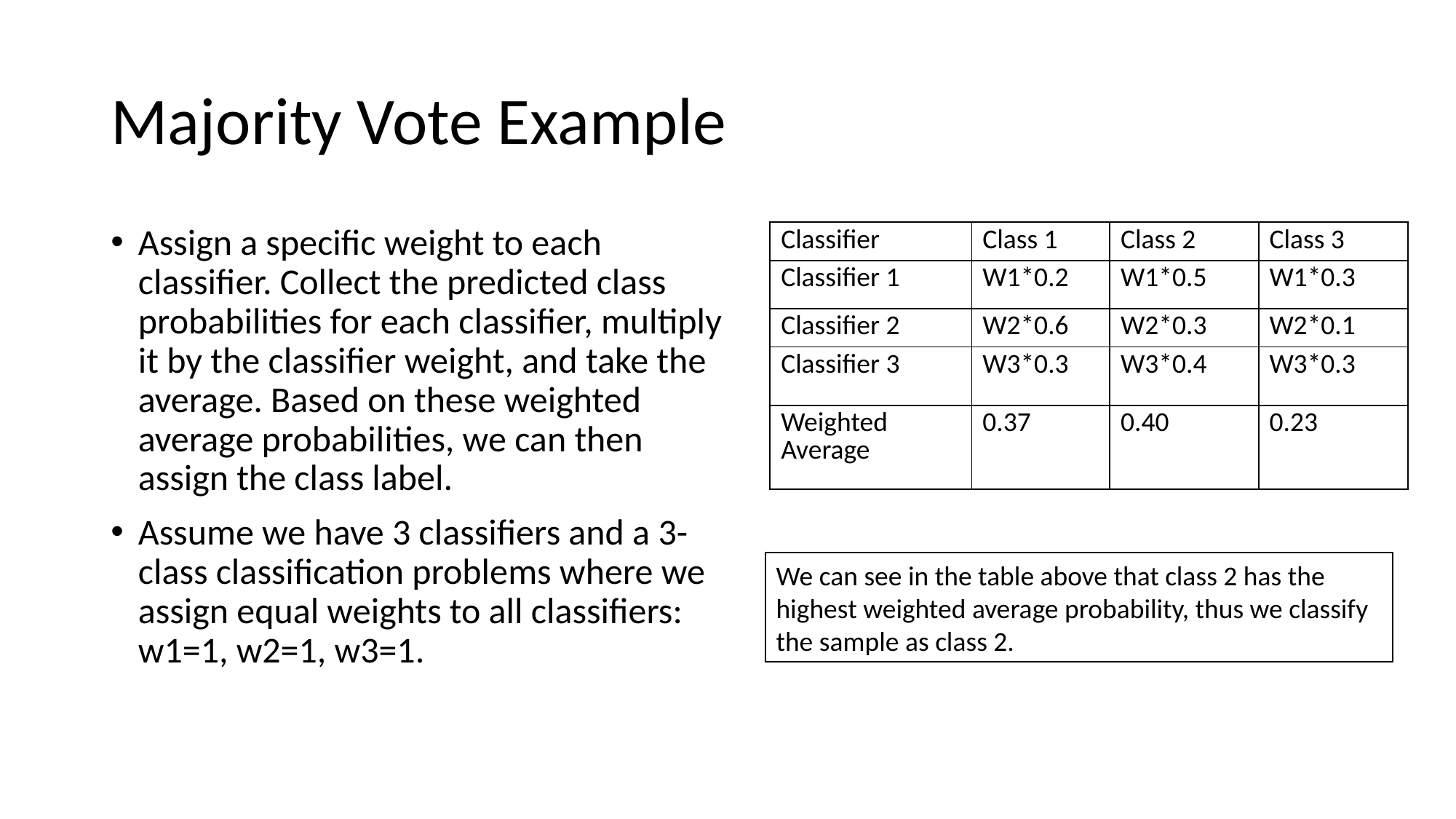

# Majority Vote Example
Assign a specific weight to each classifier. Collect the predicted class probabilities for each classifier, multiply it by the classifier weight, and take the average. Based on these weighted average probabilities, we can then assign the class label.
Assume we have 3 classifiers and a 3-class classification problems where we assign equal weights to all classifiers: w1=1, w2=1, w3=1.
| Classifier | Class 1 | Class 2 | Class 3 |
| --- | --- | --- | --- |
| Classifier 1 | W1\*0.2 | W1\*0.5 | W1\*0.3 |
| Classifier 2 | W2\*0.6 | W2\*0.3 | W2\*0.1 |
| Classifier 3 | W3\*0.3 | W3\*0.4 | W3\*0.3 |
| Weighted Average | 0.37 | 0.40 | 0.23 |
We can see in the table above that class 2 has the highest weighted average probability, thus we classify the sample as class 2.